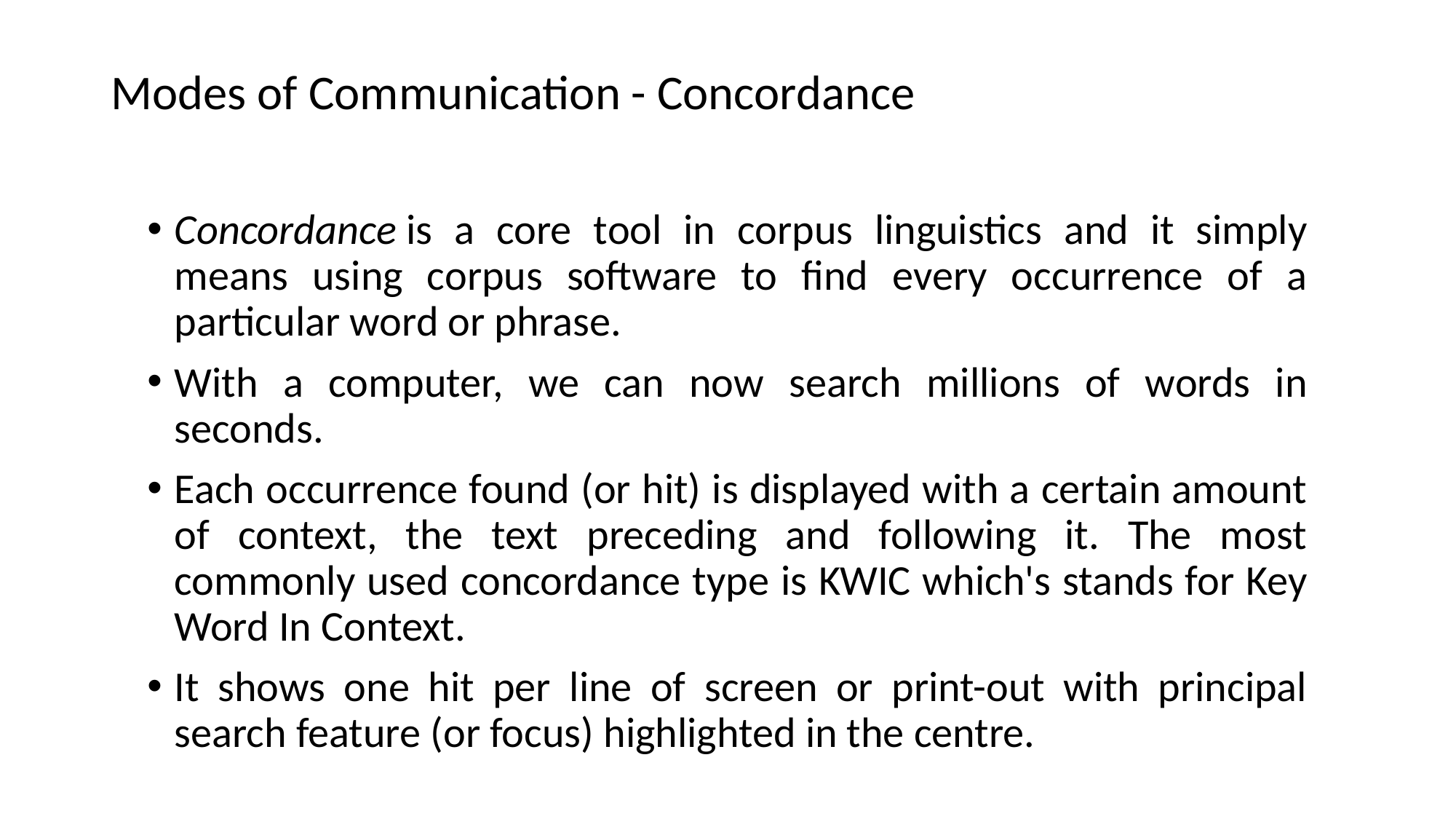

# Modes of Communication - Concordance
Concordance is a core tool in corpus linguistics and it simply means using corpus software to find every occurrence of a particular word or phrase.
With a computer, we can now search millions of words in seconds.
Each occurrence found (or hit) is displayed with a certain amount of context, the text preceding and following it. The most commonly used concordance type is KWIC which's stands for Key Word In Context.
It shows one hit per line of screen or print-out with principal search feature (or focus) highlighted in the centre.